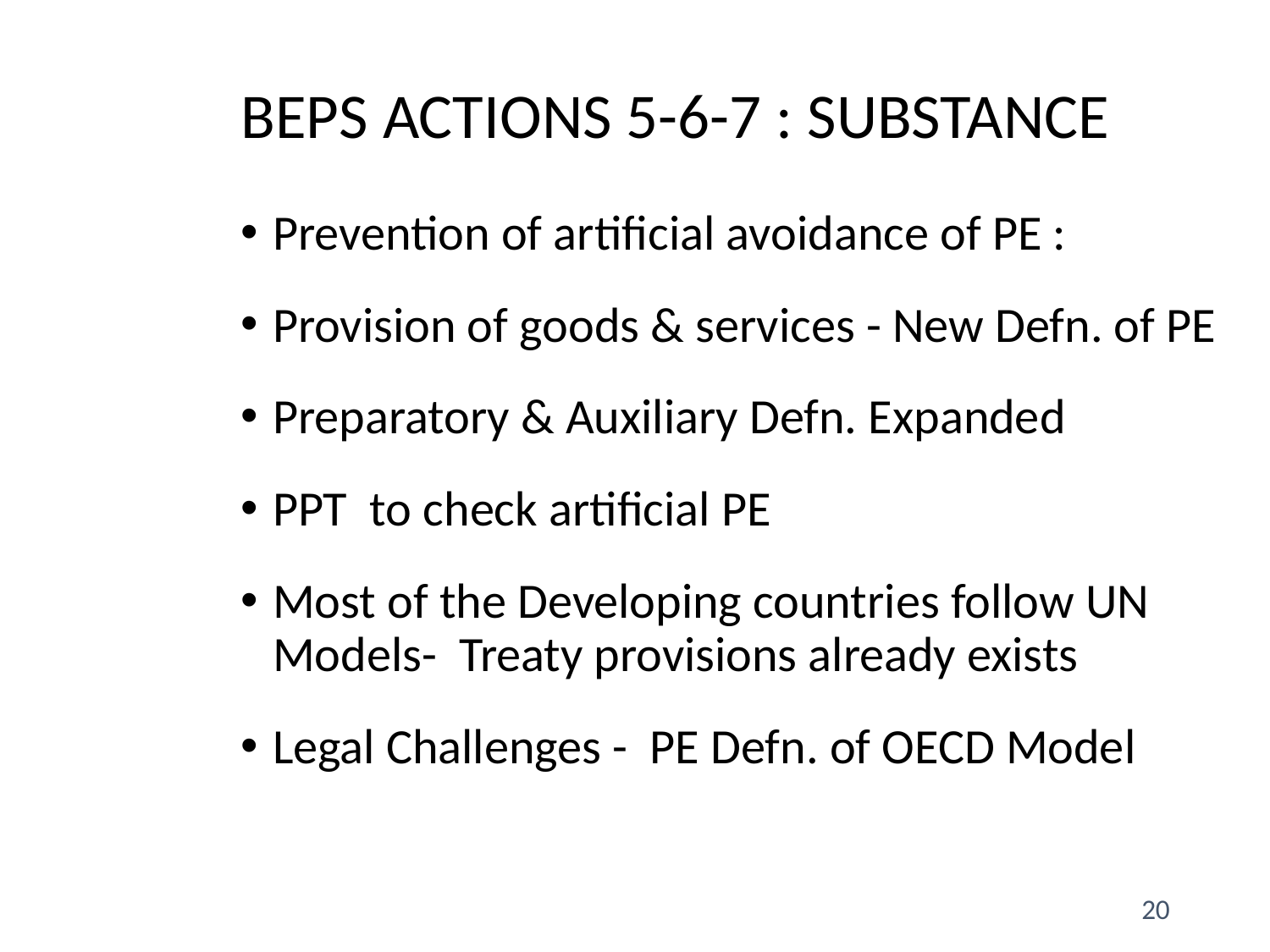

BEPS ACTIONS 5-6-7 : SUBSTANCE
Prevention of artificial avoidance of PE :
Provision of goods & services - New Defn. of PE
Preparatory & Auxiliary Defn. Expanded
PPT  to check artificial PE
Most of the Developing countries follow UN Models-  Treaty provisions already exists
Legal Challenges -  PE Defn. of OECD Model

20